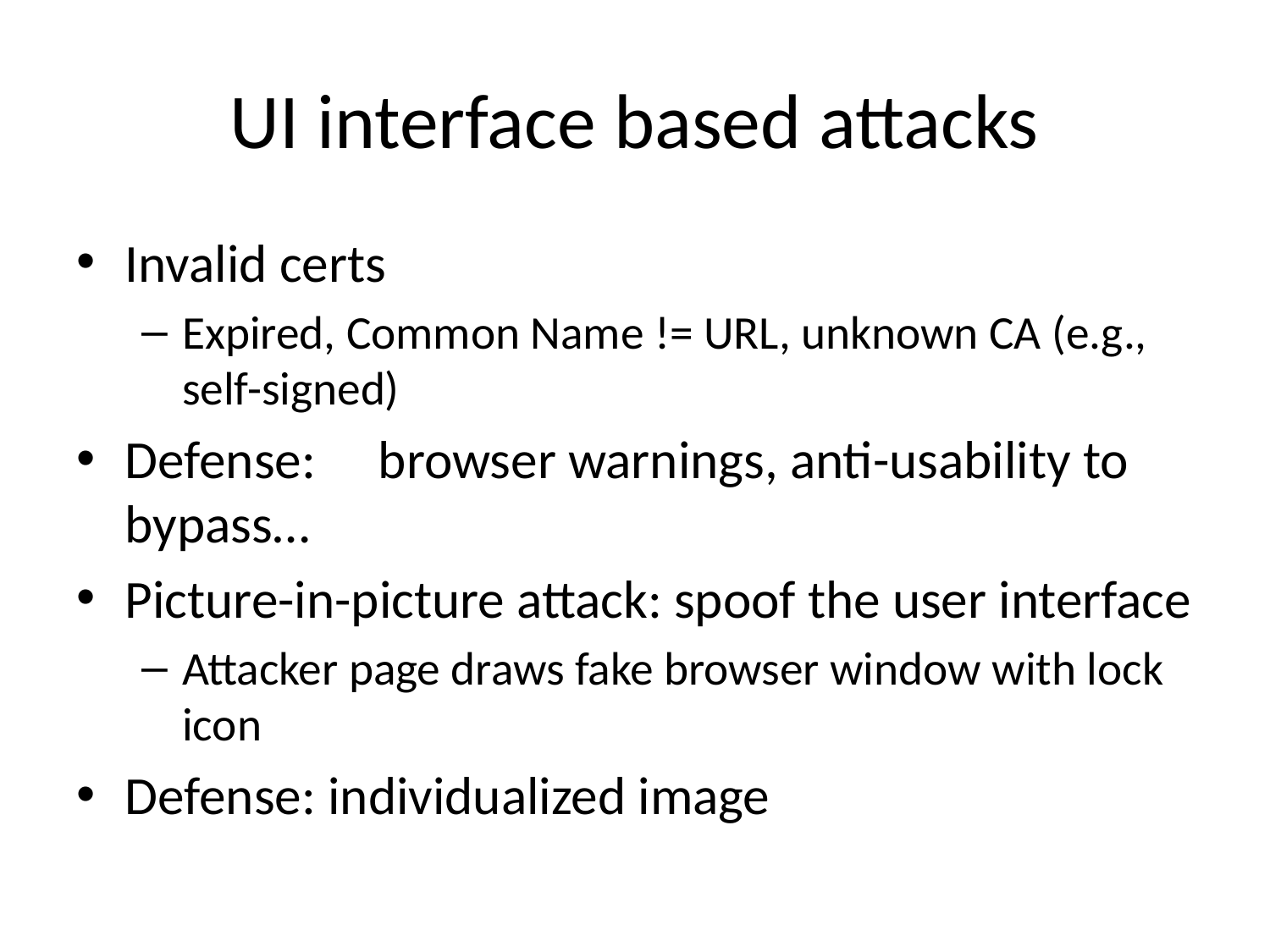

# UI interface based attacks
Invalid certs
Expired, Common Name != URL, unknown CA (e.g., self-signed)
Defense:	 browser warnings, anti-usability to bypass…
Picture-in-picture attack: spoof the user interface
Attacker page draws fake browser window with lock icon
Defense: individualized image